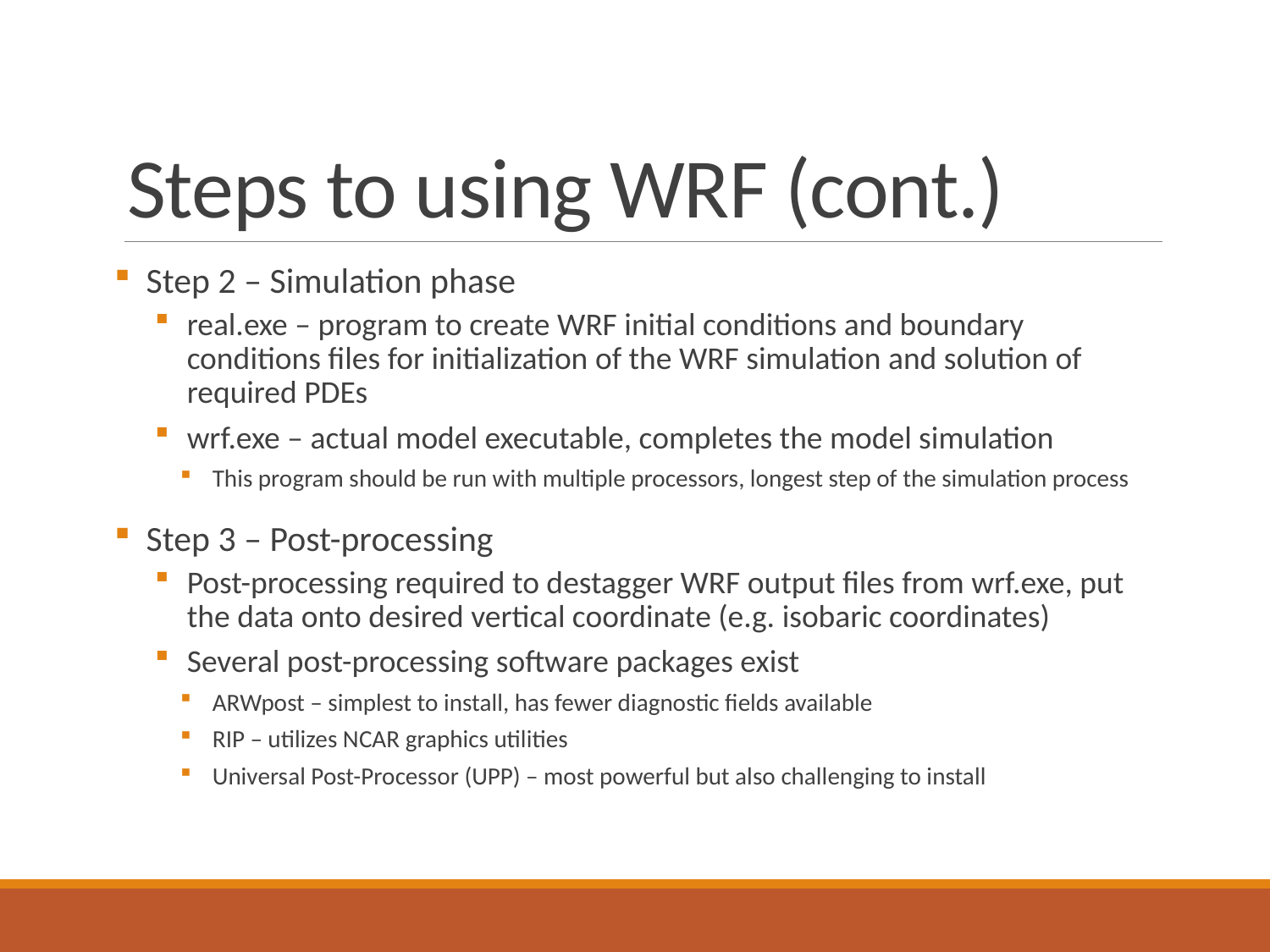

# Steps to using WRF (cont.)
Step 2 – Simulation phase
real.exe – program to create WRF initial conditions and boundary conditions files for initialization of the WRF simulation and solution of required PDEs
wrf.exe – actual model executable, completes the model simulation
This program should be run with multiple processors, longest step of the simulation process
Step 3 – Post-processing
Post-processing required to destagger WRF output files from wrf.exe, put the data onto desired vertical coordinate (e.g. isobaric coordinates)
Several post-processing software packages exist
ARWpost – simplest to install, has fewer diagnostic fields available
RIP – utilizes NCAR graphics utilities
Universal Post-Processor (UPP) – most powerful but also challenging to install